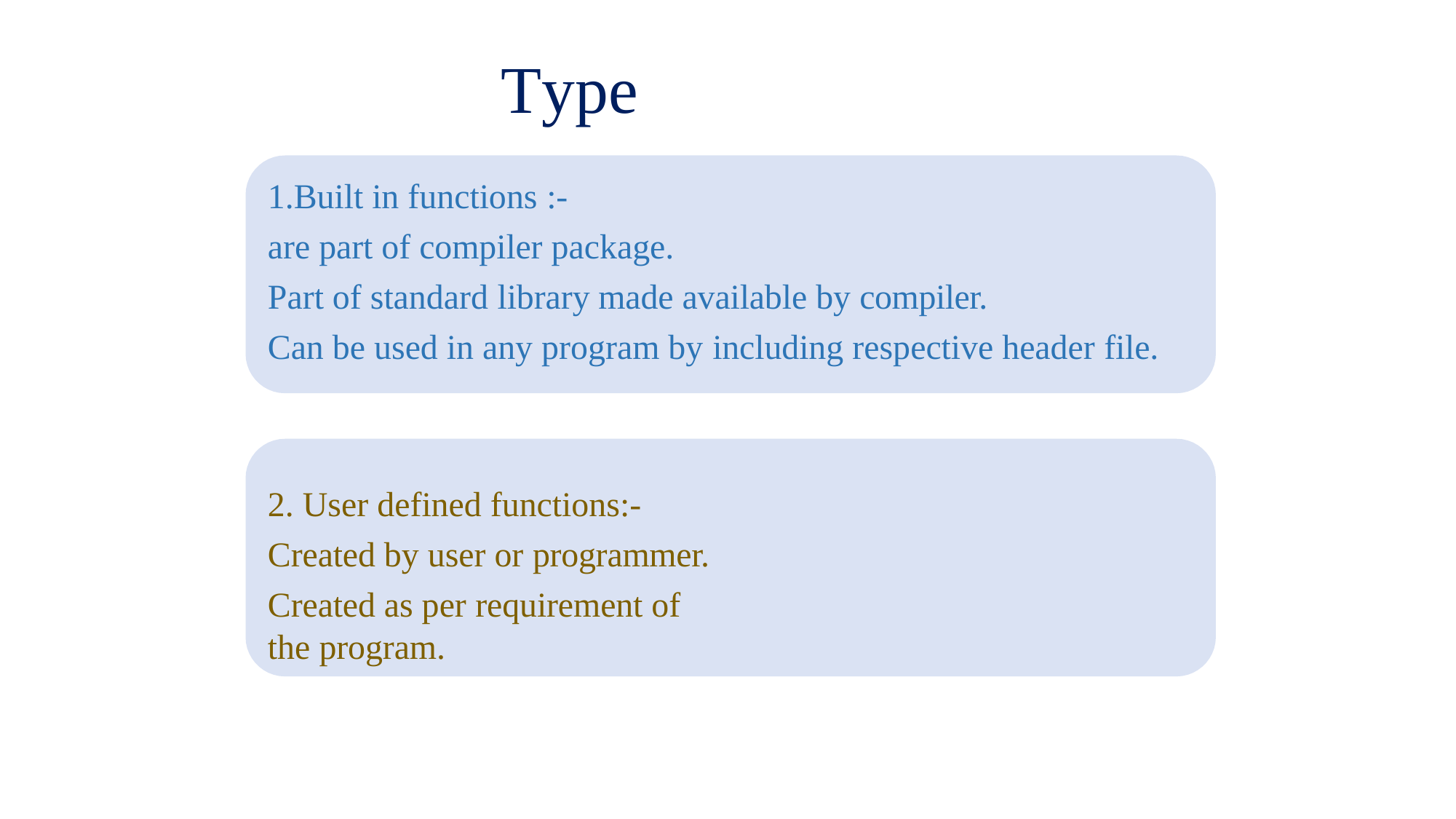

# Types

1.Built in functions :-
are part of compiler package.
Part of standard library made available by compiler.
Can be used in any program by including respective header file.

2. User defined functions:-  Created by user or programmer.
Created as per requirement of the program.